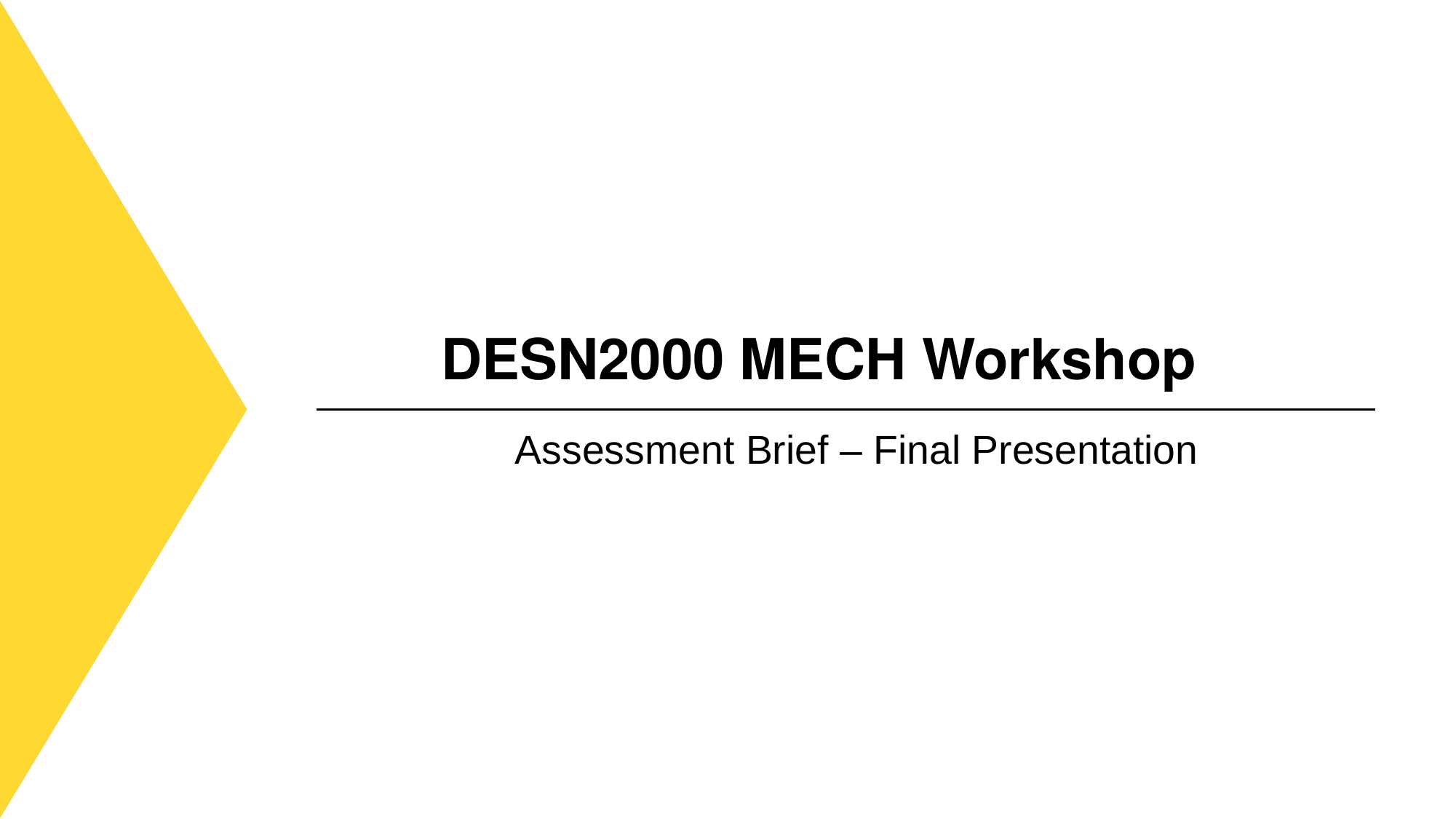

DESN2000 MECH Workshop
Assessment Brief – Final Presentation